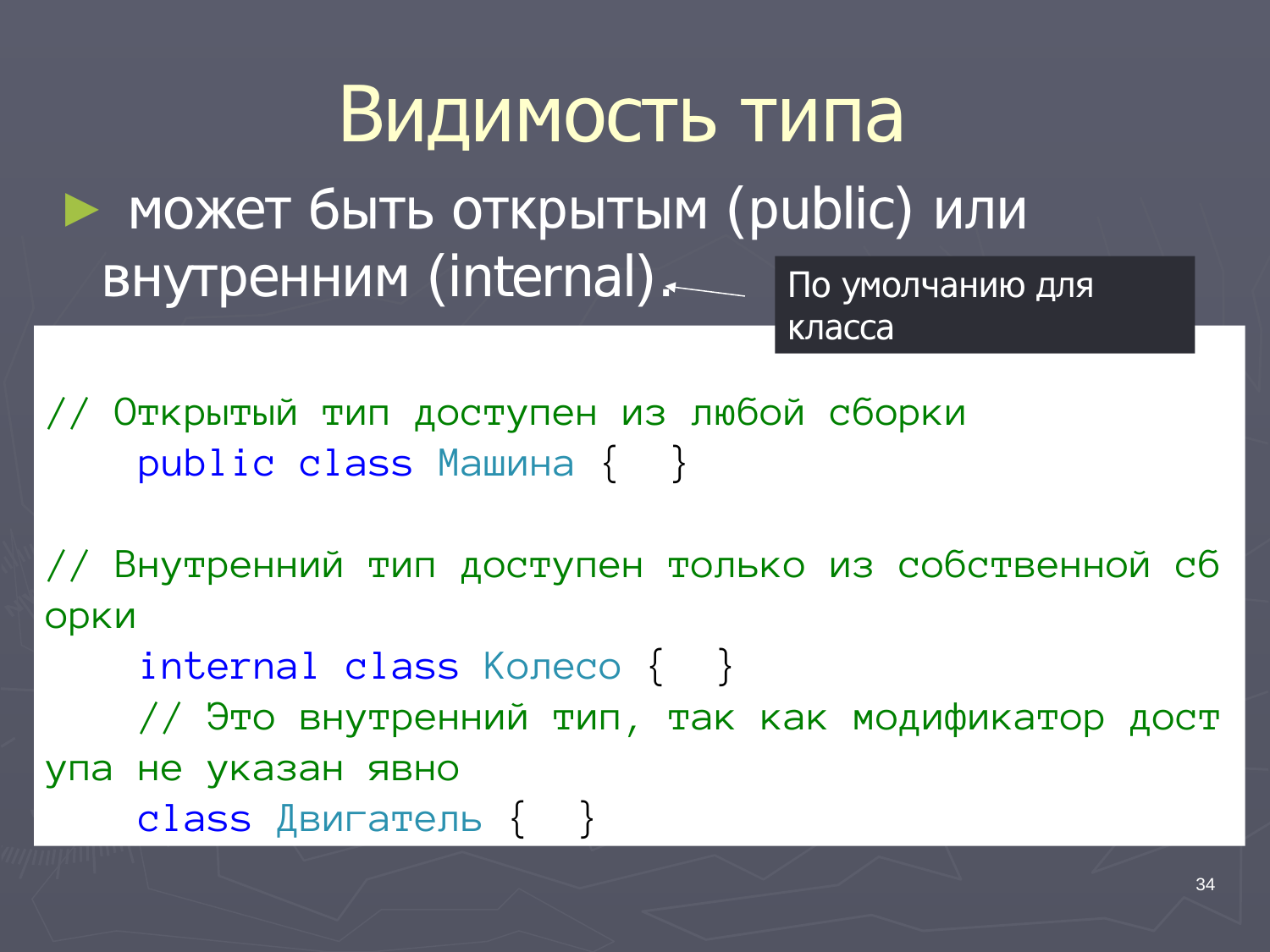

# Видимость типа
 может быть открытым (public) или внутренним (internal).
По умолчанию для класса

// Открытый тип доступен из любой сборки
    public class Машина {  }

// Внутренний тип доступен только из собственной сборки
    internal class Колесо {  }
    // Это внутренний тип, так как модификатор доступа не указан явно
    class Двигатель {  }
34